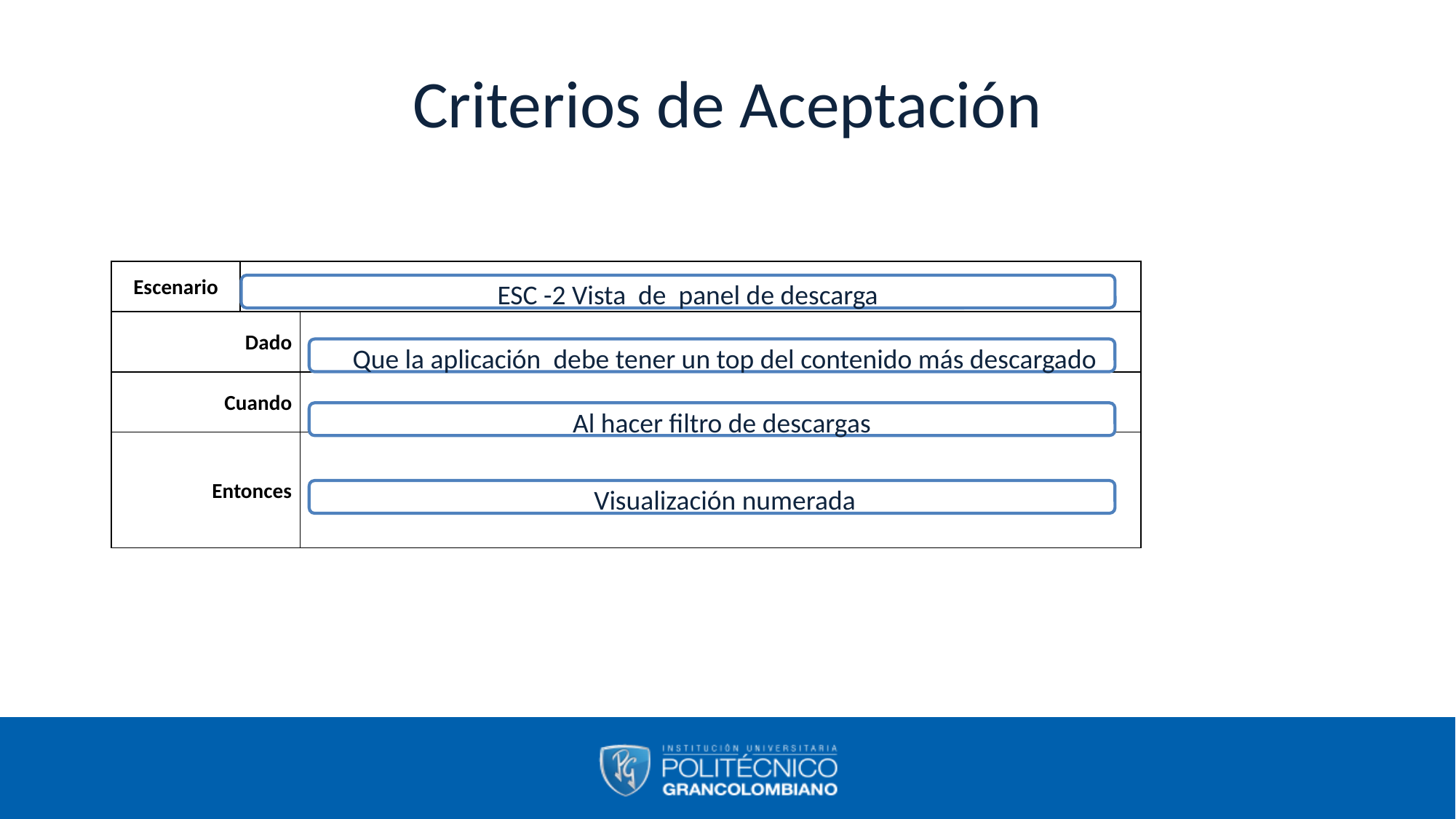

# Criterios de Aceptación
| Escenario |  |  |
| --- | --- | --- |
| Dado |  |  |
| Cuando |  |  |
| Entonces |  |  |
ESC -2 Vista  de  panel de descarga
Que la aplicación  debe tener un top del contenido más descargado
Al hacer filtro de descargas
Visualización numerada